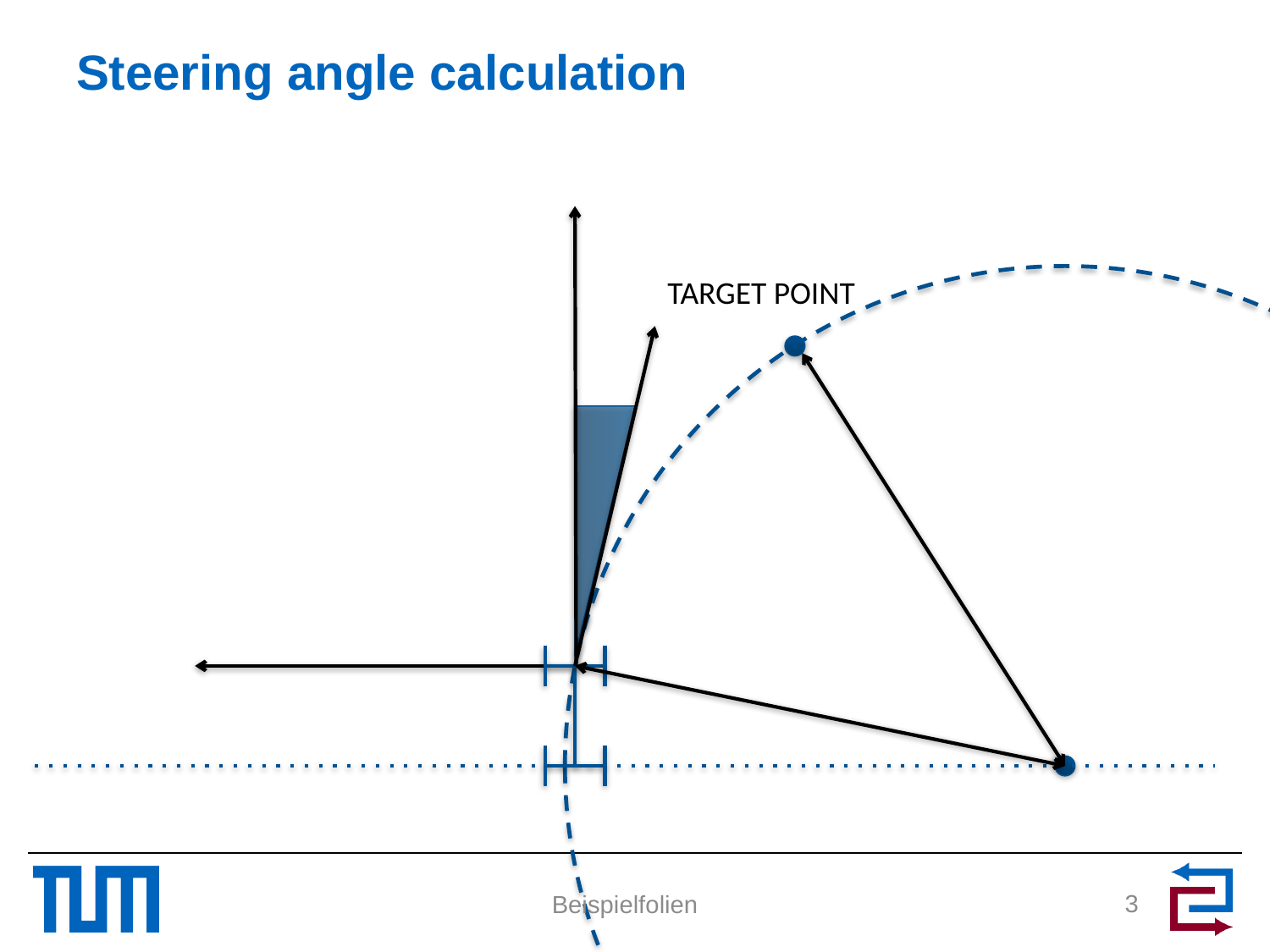

# Steering angle calculation

TARGET POINT

3
Beispielfolien